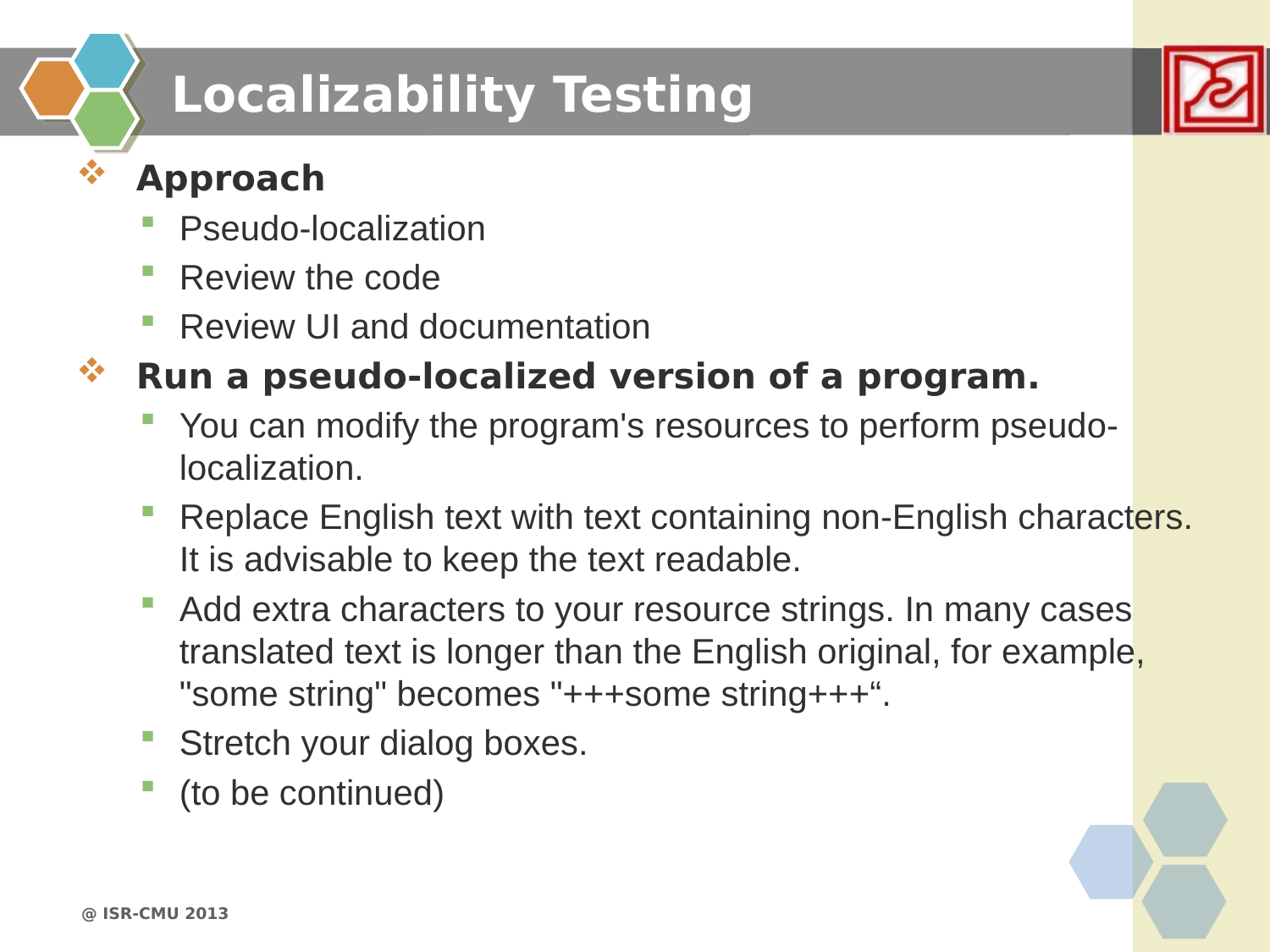

# Localizability Testing
 Approach
Pseudo-localization
Review the code
Review UI and documentation
 Run a pseudo-localized version of a program.
You can modify the program's resources to perform pseudo-localization.
Replace English text with text containing non-English characters. It is advisable to keep the text readable.
Add extra characters to your resource strings. In many cases translated text is longer than the English original, for example,  "some string" becomes "+++some string+++“.
Stretch your dialog boxes.
(to be continued)
17